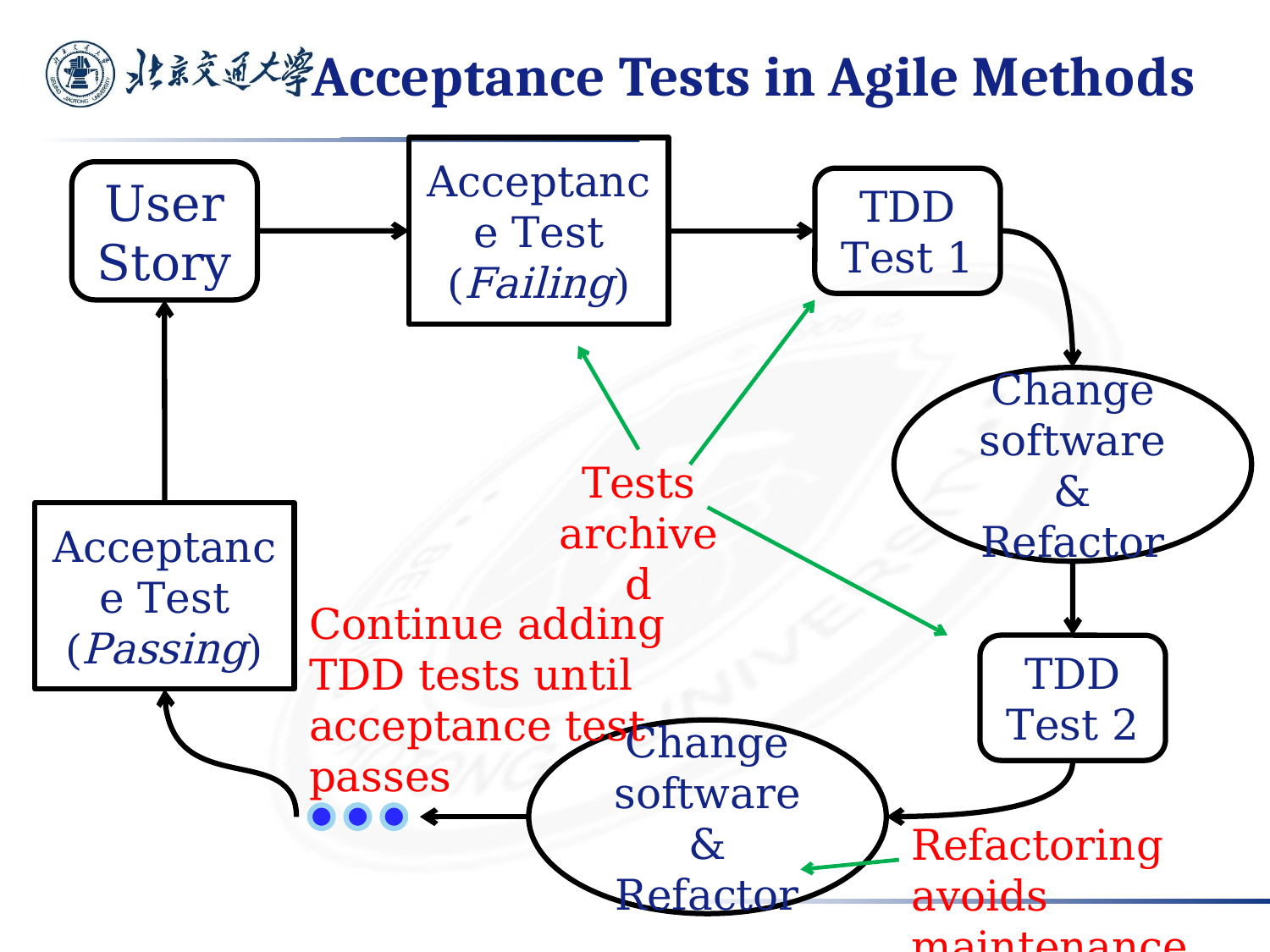

# Acceptance Tests in Agile Methods
Acceptance Test
(Failing)
User Story
TDD Test 1
Change software & Refactor
Tests archived
Acceptance Test
(Passing)
Continue adding TDD tests until acceptance test passes
TDD Test 2
Change software & Refactor

Refactoring avoids maintenance debt
49
© Ammann & Offutt
Introduction to Software Testing, Edition 2  (Ch 4)